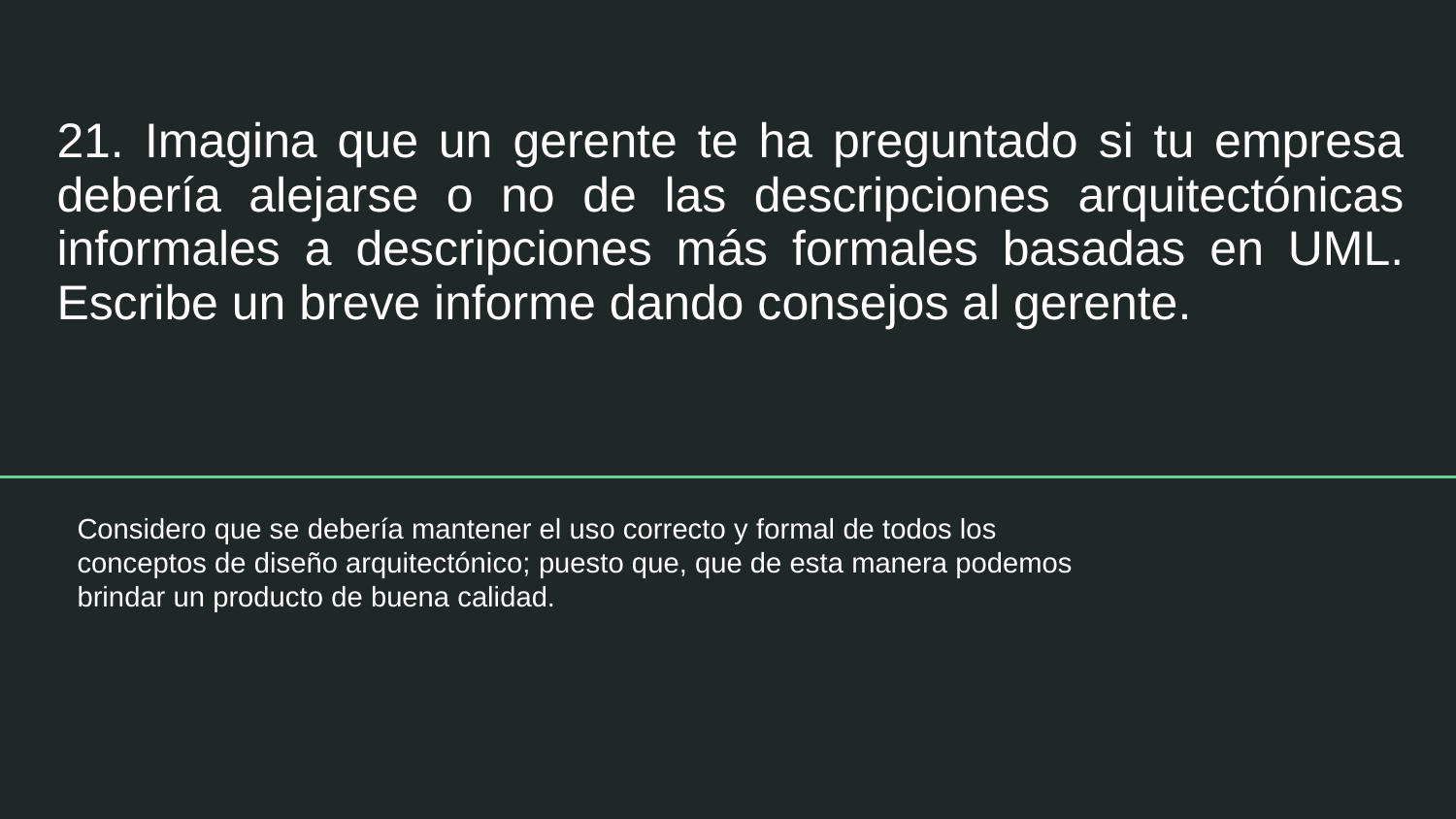

# 21. Imagina que un gerente te ha preguntado si tu empresa debería alejarse o no de las descripciones arquitectónicas informales a descripciones más formales basadas en UML. Escribe un breve informe dando consejos al gerente.
Considero que se debería mantener el uso correcto y formal de todos los conceptos de diseño arquitectónico; puesto que, que de esta manera podemos brindar un producto de buena calidad.